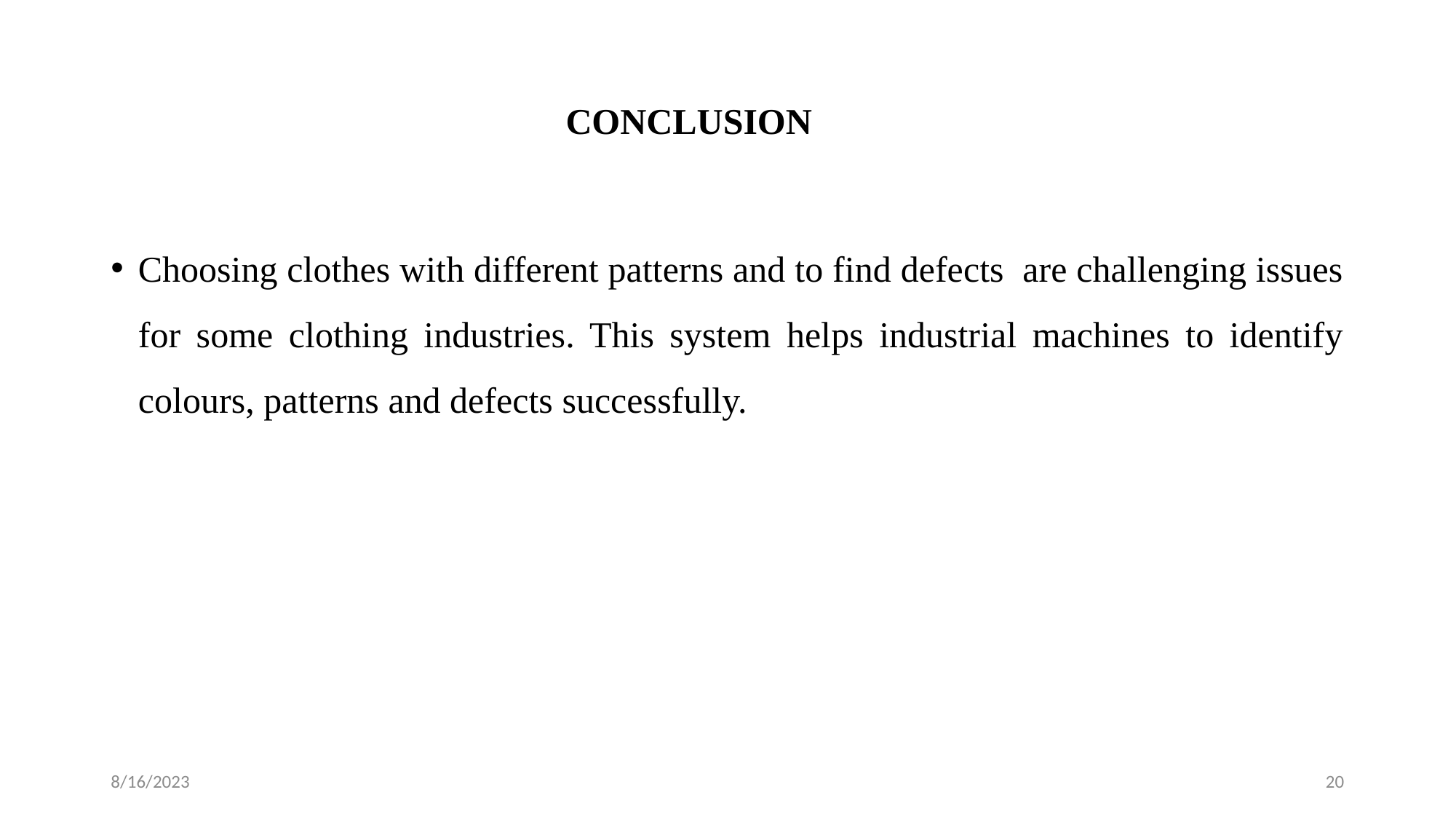

# CONCLUSION
Choosing clothes with different patterns and to find defects  are challenging issues for some clothing industries. This system helps industrial machines to identify colours, patterns and defects successfully.
8/16/2023
20